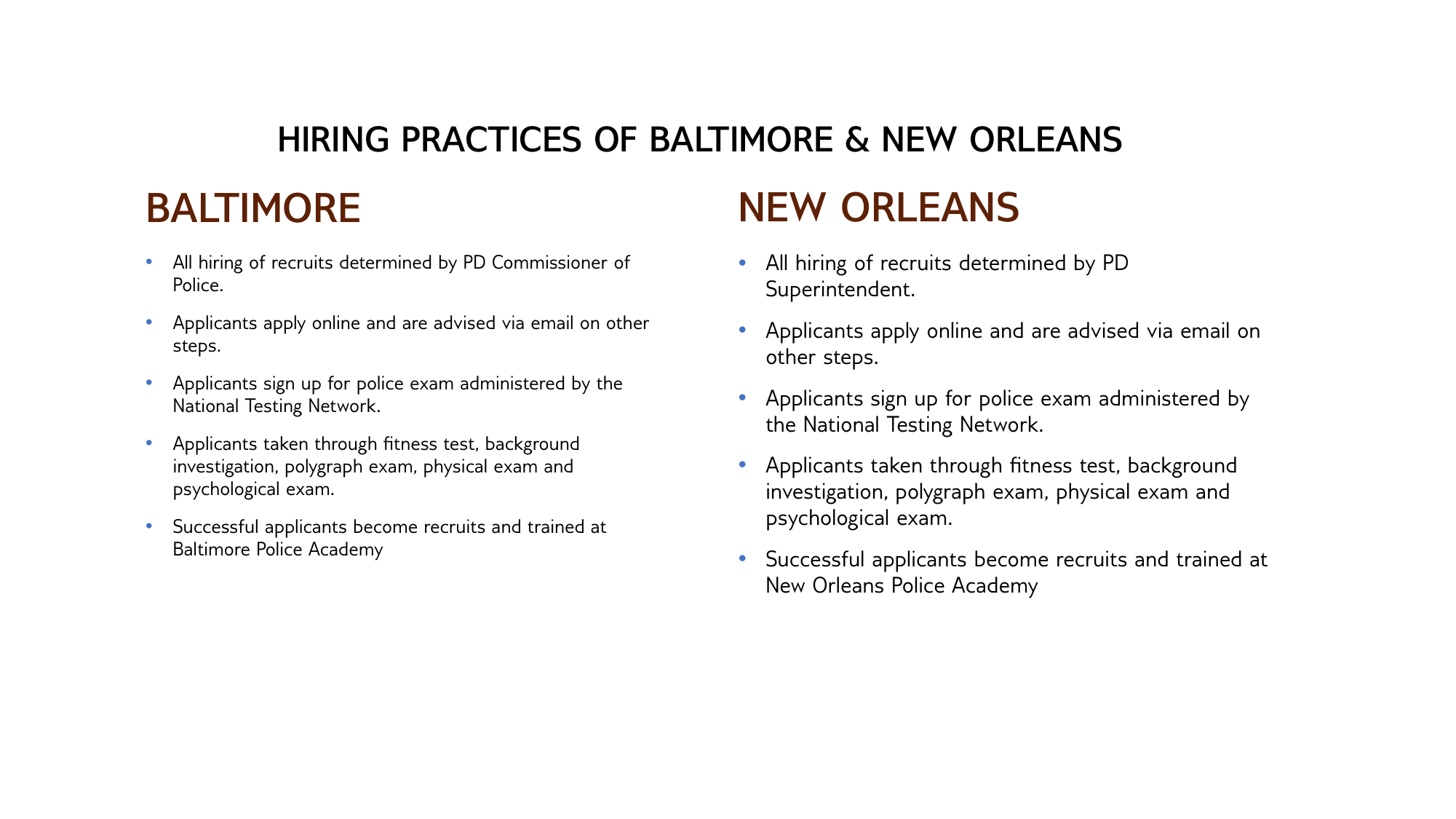

# HIRING PRACTICES OF BALTIMORE & NEW ORLEANS
NEW ORLEANS
BALTIMORE
All hiring of recruits determined by PD Superintendent.
Applicants apply online and are advised via email on other steps.
Applicants sign up for police exam administered by the National Testing Network.
Applicants taken through fitness test, background investigation, polygraph exam, physical exam and psychological exam.
Successful applicants become recruits and trained at New Orleans Police Academy
All hiring of recruits determined by PD Commissioner of Police.
Applicants apply online and are advised via email on other steps.
Applicants sign up for police exam administered by the National Testing Network.
Applicants taken through fitness test, background investigation, polygraph exam, physical exam and psychological exam.
Successful applicants become recruits and trained at Baltimore Police Academy